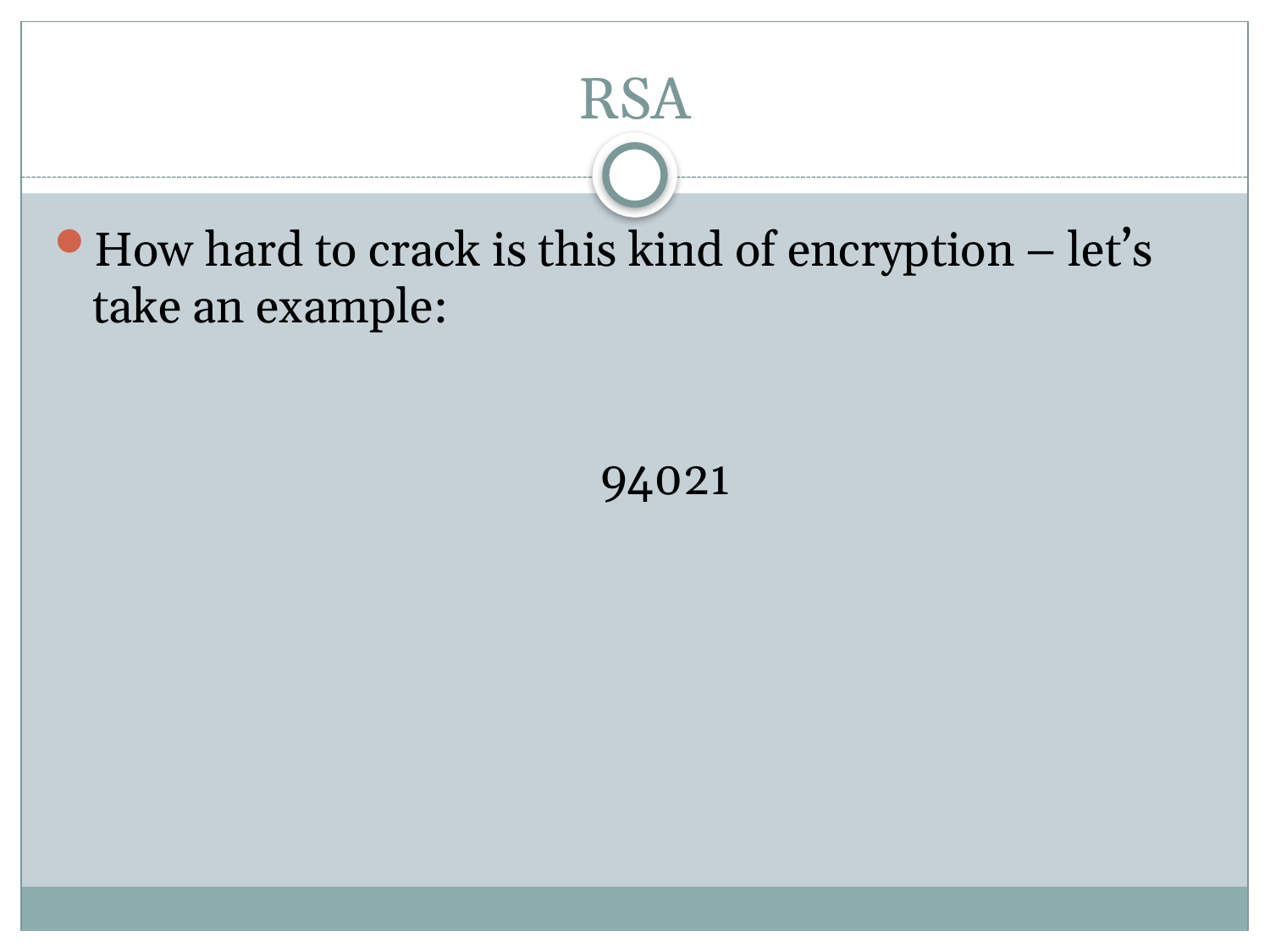

# RSA
How hard to crack is this kind of encryption – let’s take an example:
				94021